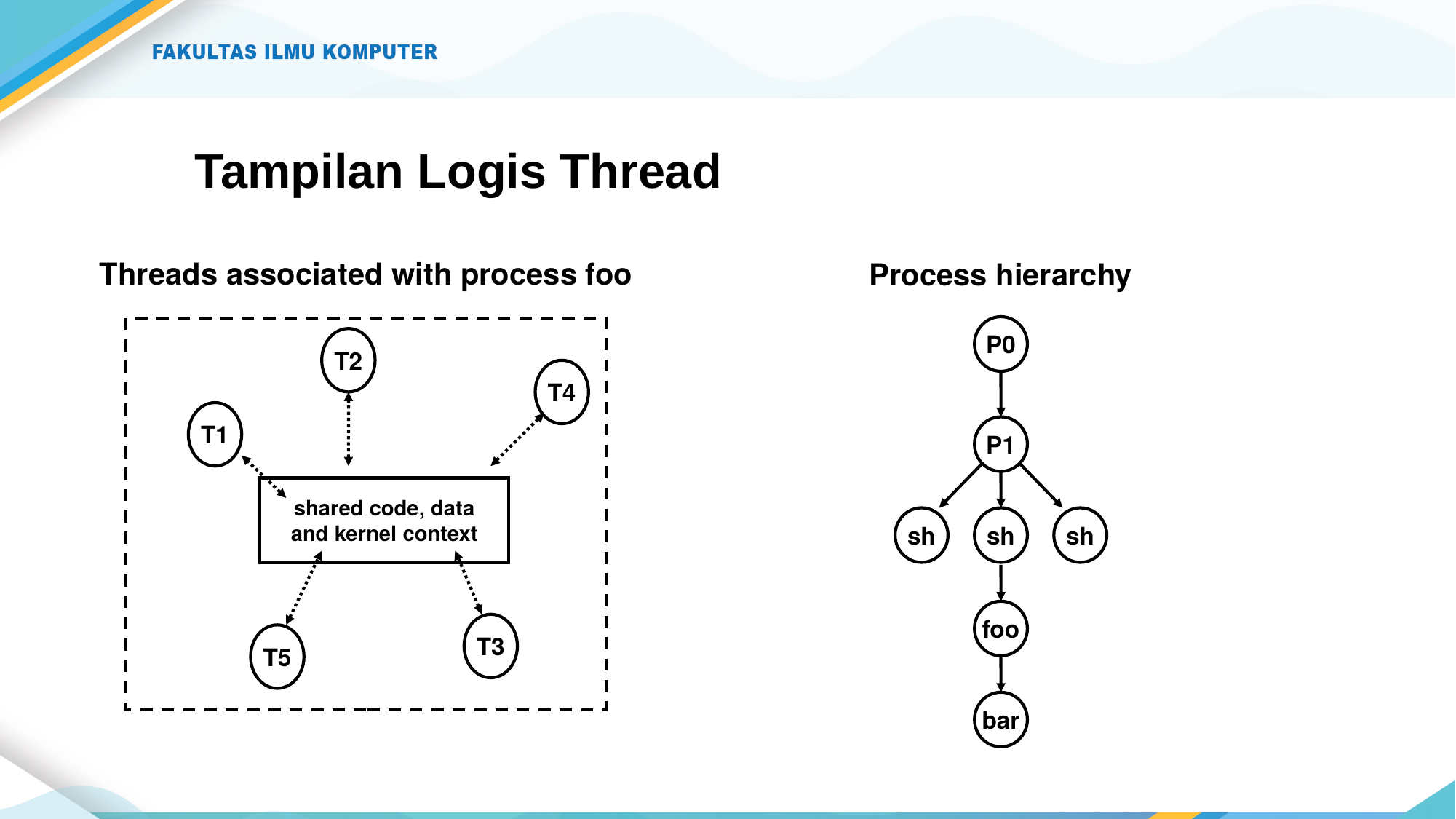

# Tampilan Logis Thread
Threads associated with process foo
Process hierarchy
P0

P1

sh
sh
sh

foo

bar

T2
T4

T1

shared code, data
and kernel context

T3
T5